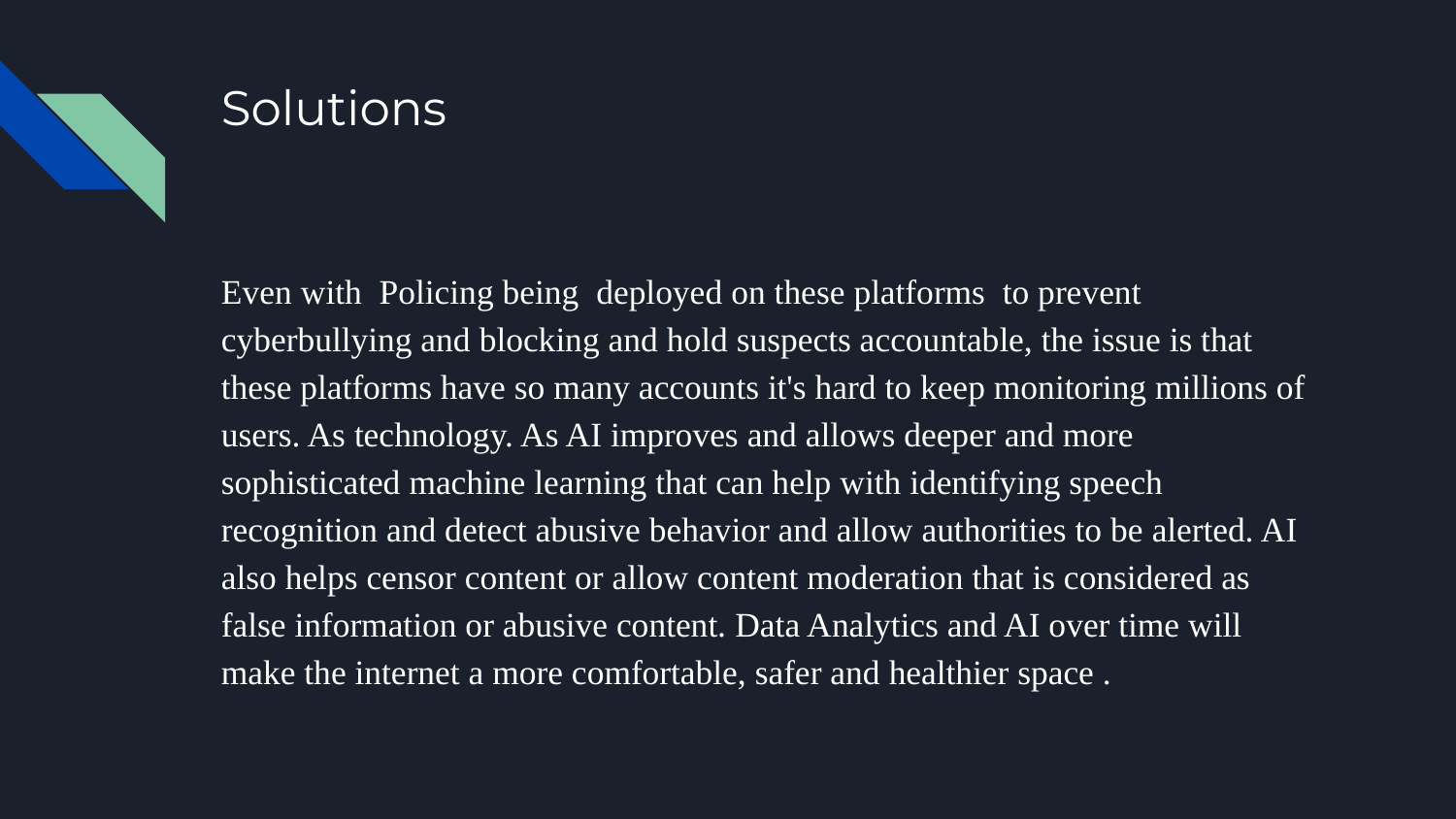

# Solutions
Even with  Policing being  deployed on these platforms  to prevent cyberbullying and blocking and hold suspects accountable, the issue is that these platforms have so many accounts it's hard to keep monitoring millions of users. As technology. As AI improves and allows deeper and more sophisticated machine learning that can help with identifying speech recognition and detect abusive behavior and allow authorities to be alerted. AI also helps censor content or allow content moderation that is considered as false information or abusive content. Data Analytics and AI over time will make the internet a more comfortable, safer and healthier space .